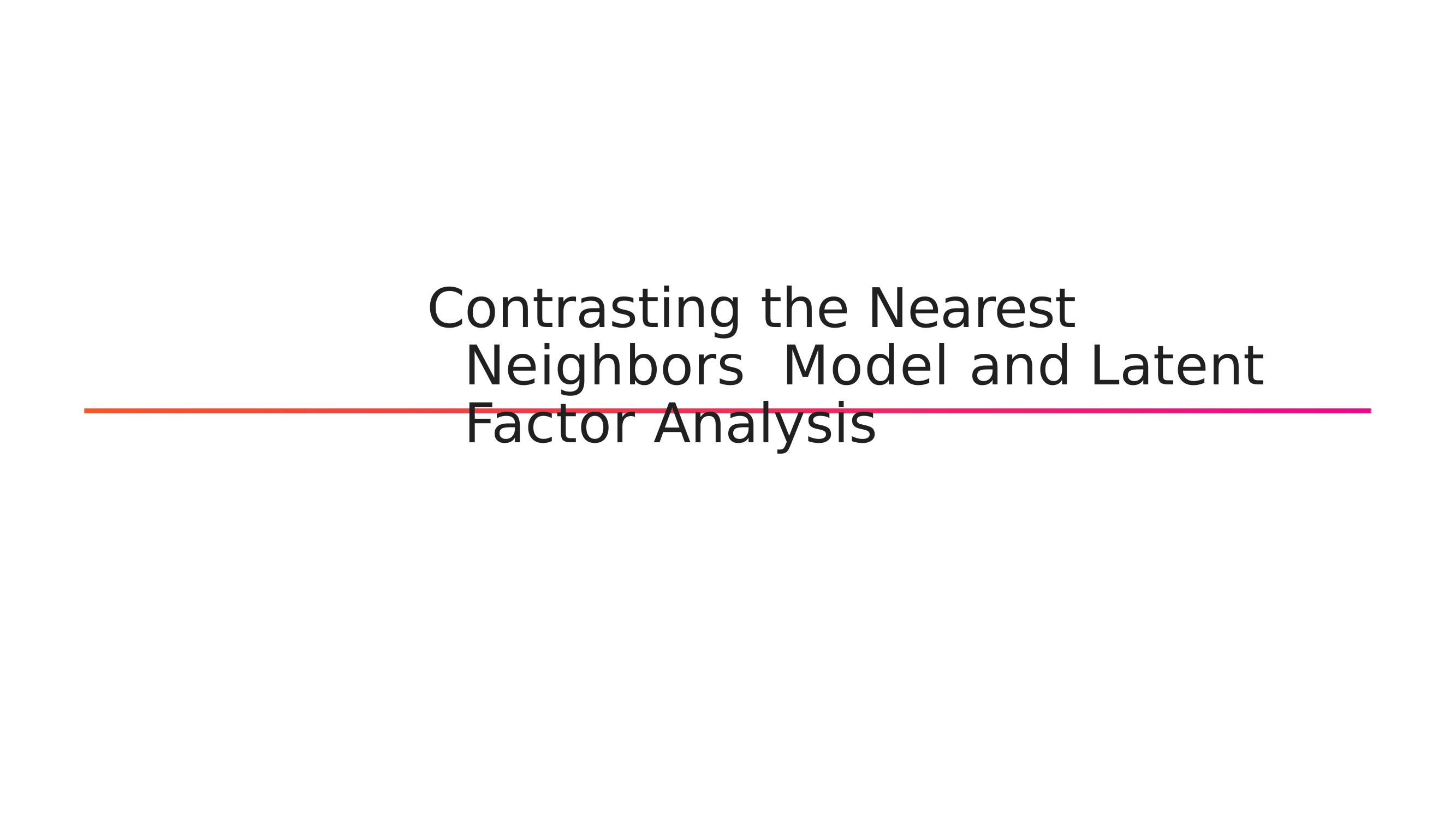

# Contrasting the Nearest Neighbors  Model and Latent Factor Analysis